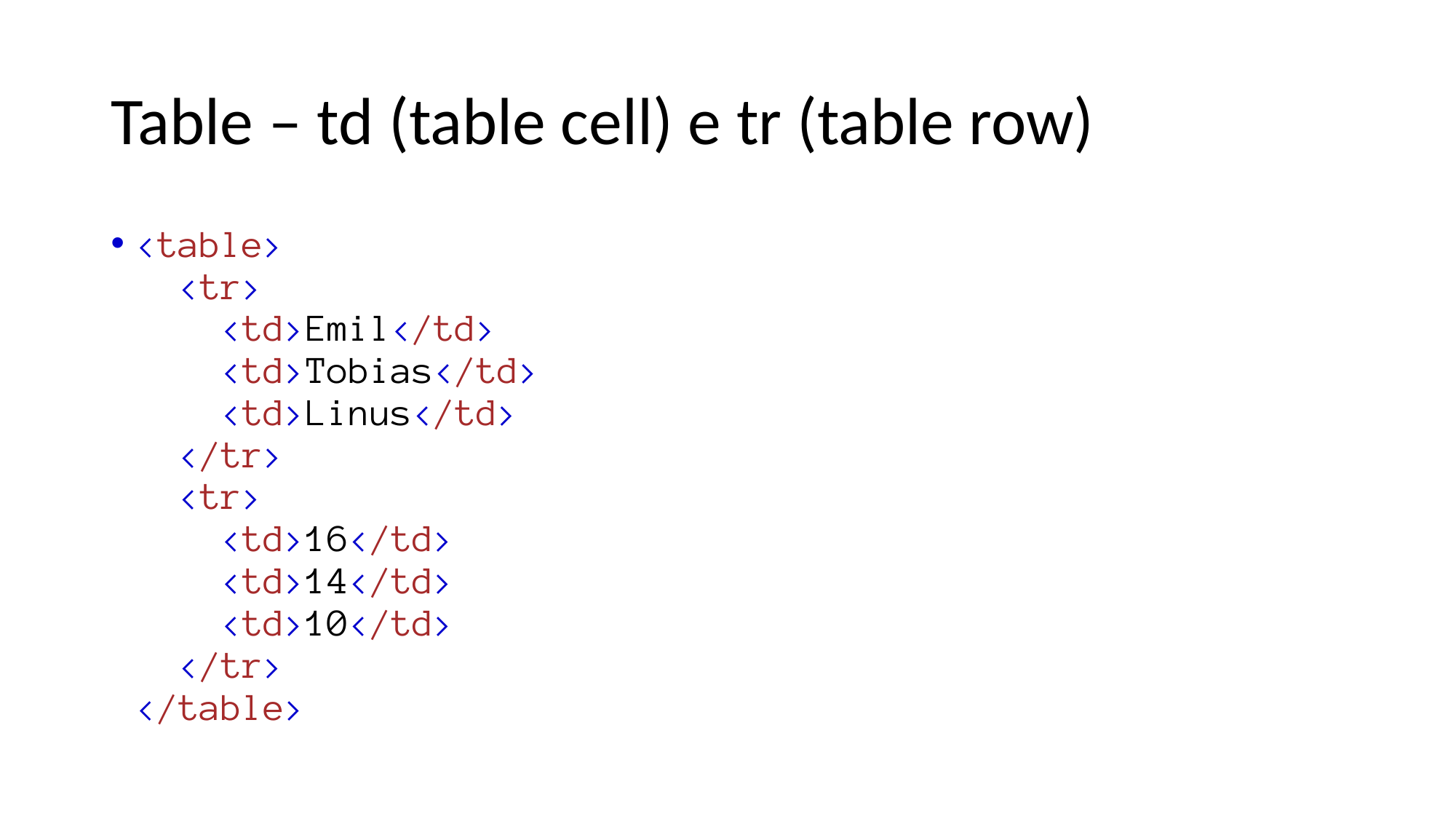

# Table – td (table cell) e tr (table row)
<table>
  <tr>
    <td>Emil</td>
    <td>Tobias</td>
    <td>Linus</td>
  </tr>
  <tr>
    <td>16</td>
    <td>14</td>
    <td>10</td>
  </tr>
</table>